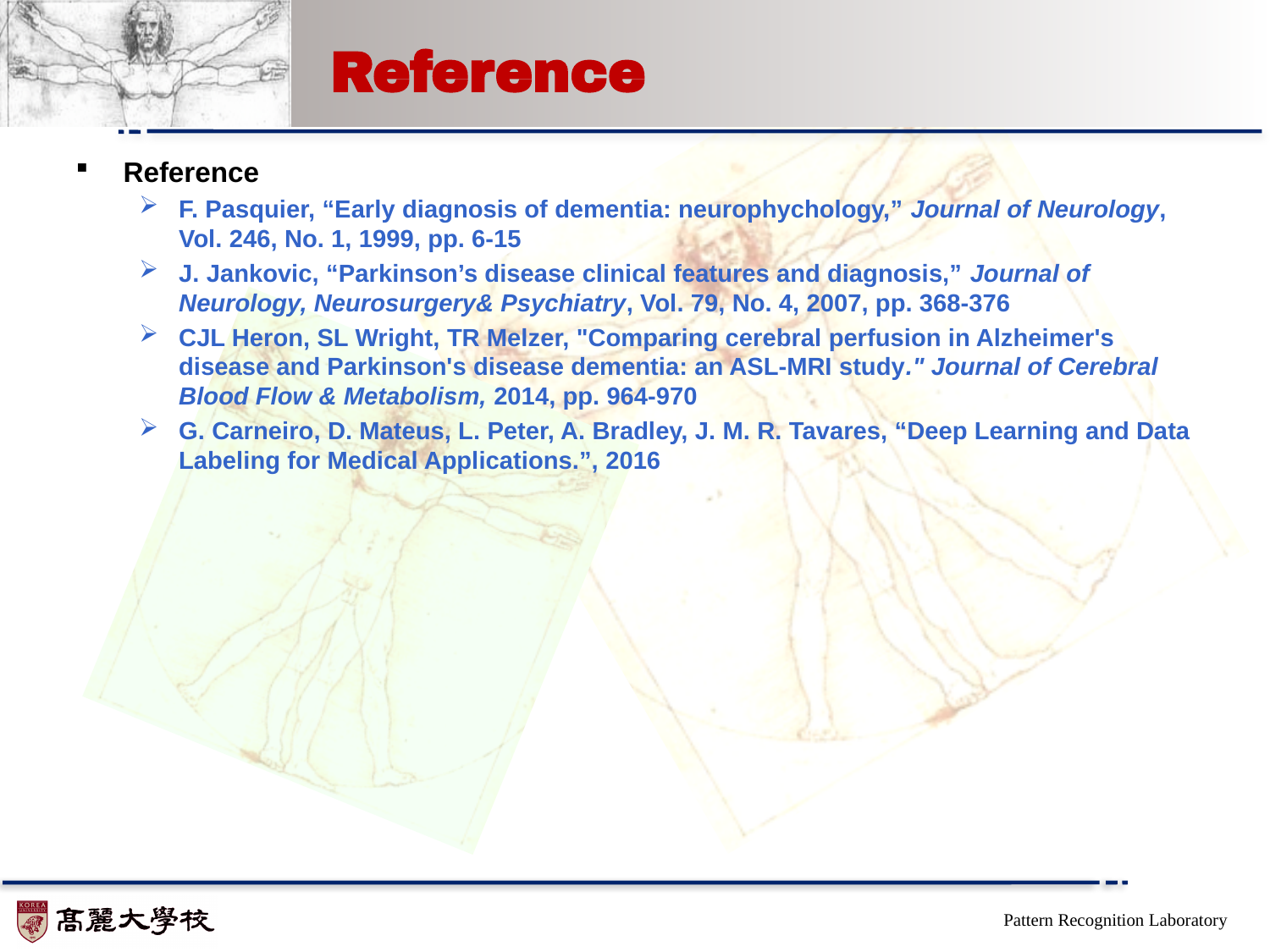

# Reference
Reference
F. Pasquier, “Early diagnosis of dementia: neurophychology,” Journal of Neurology, Vol. 246, No. 1, 1999, pp. 6-15
J. Jankovic, “Parkinson’s disease clinical features and diagnosis,” Journal of Neurology, Neurosurgery& Psychiatry, Vol. 79, No. 4, 2007, pp. 368-376
CJL Heron, SL Wright, TR Melzer, "Comparing cerebral perfusion in Alzheimer's disease and Parkinson's disease dementia: an ASL-MRI study." Journal of Cerebral Blood Flow & Metabolism, 2014, pp. 964-970
G. Carneiro, D. Mateus, L. Peter, A. Bradley, J. M. R. Tavares, “Deep Learning and Data Labeling for Medical Applications.”, 2016